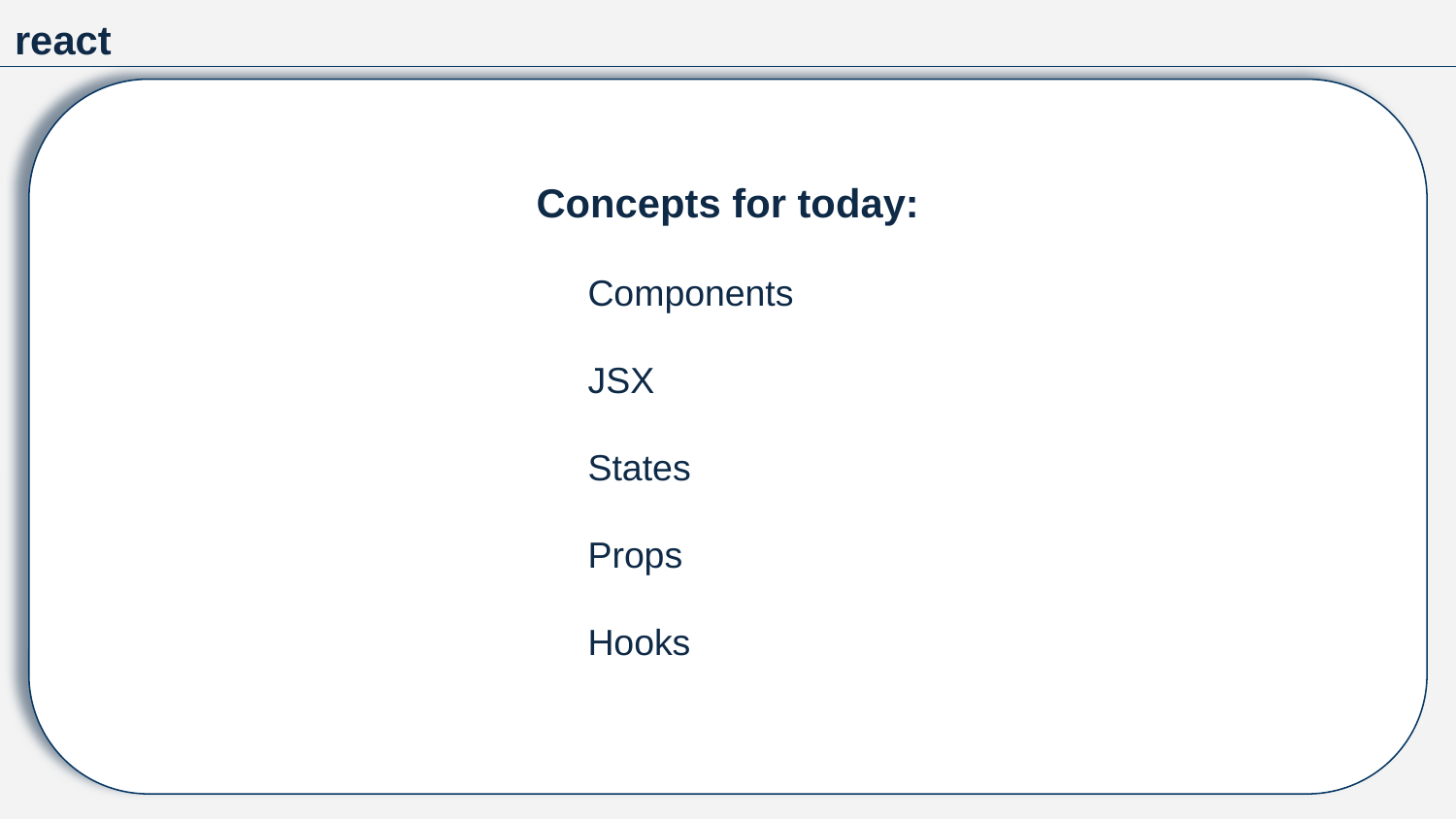

react
Concepts for today:
Components
JSX
States
Props
Hooks